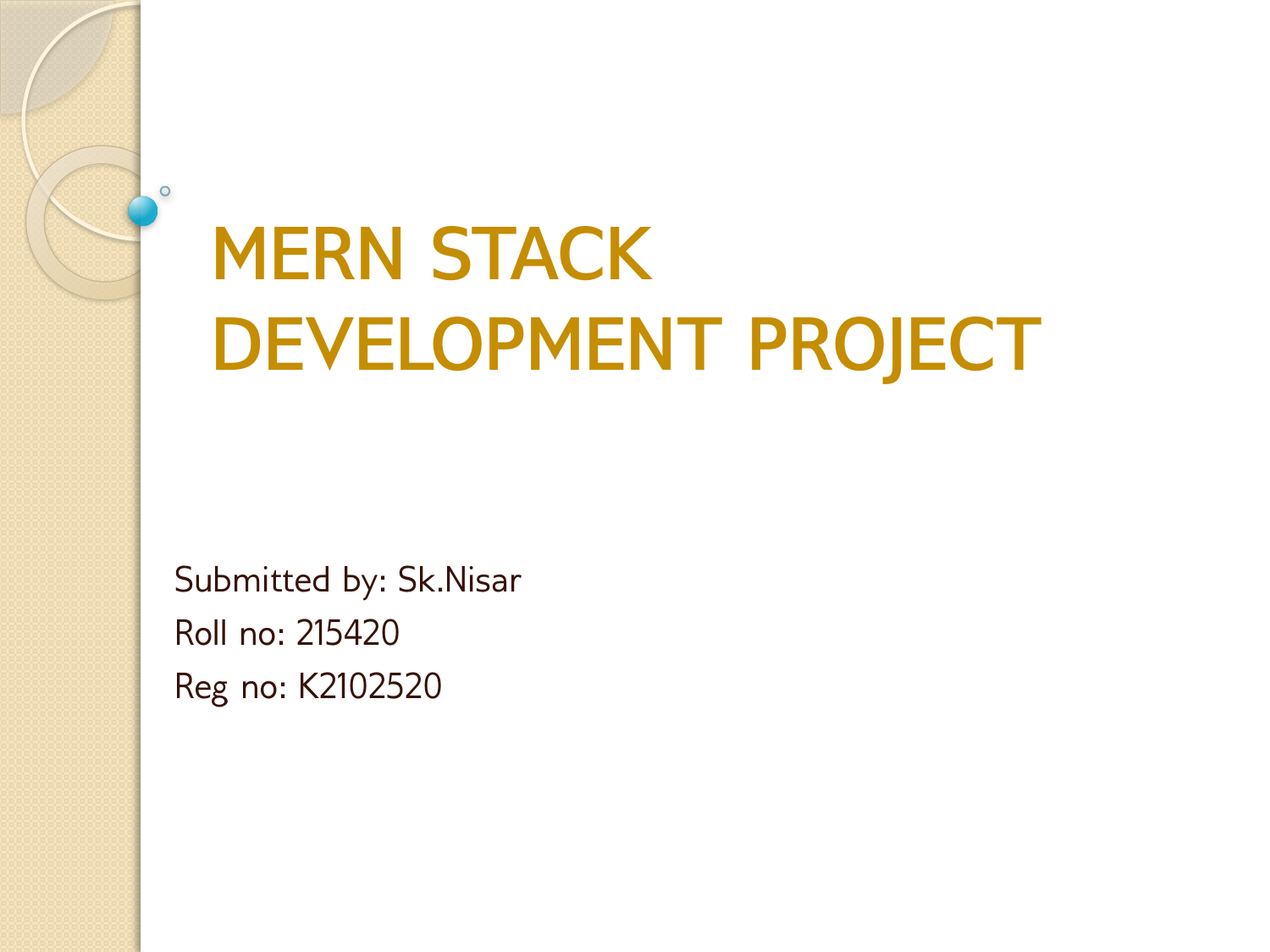

# MERN STACK DEVELOPMENT PROJECT
Submitted by: Sk.Nisar
Roll no: 215420
Reg no: K2102520